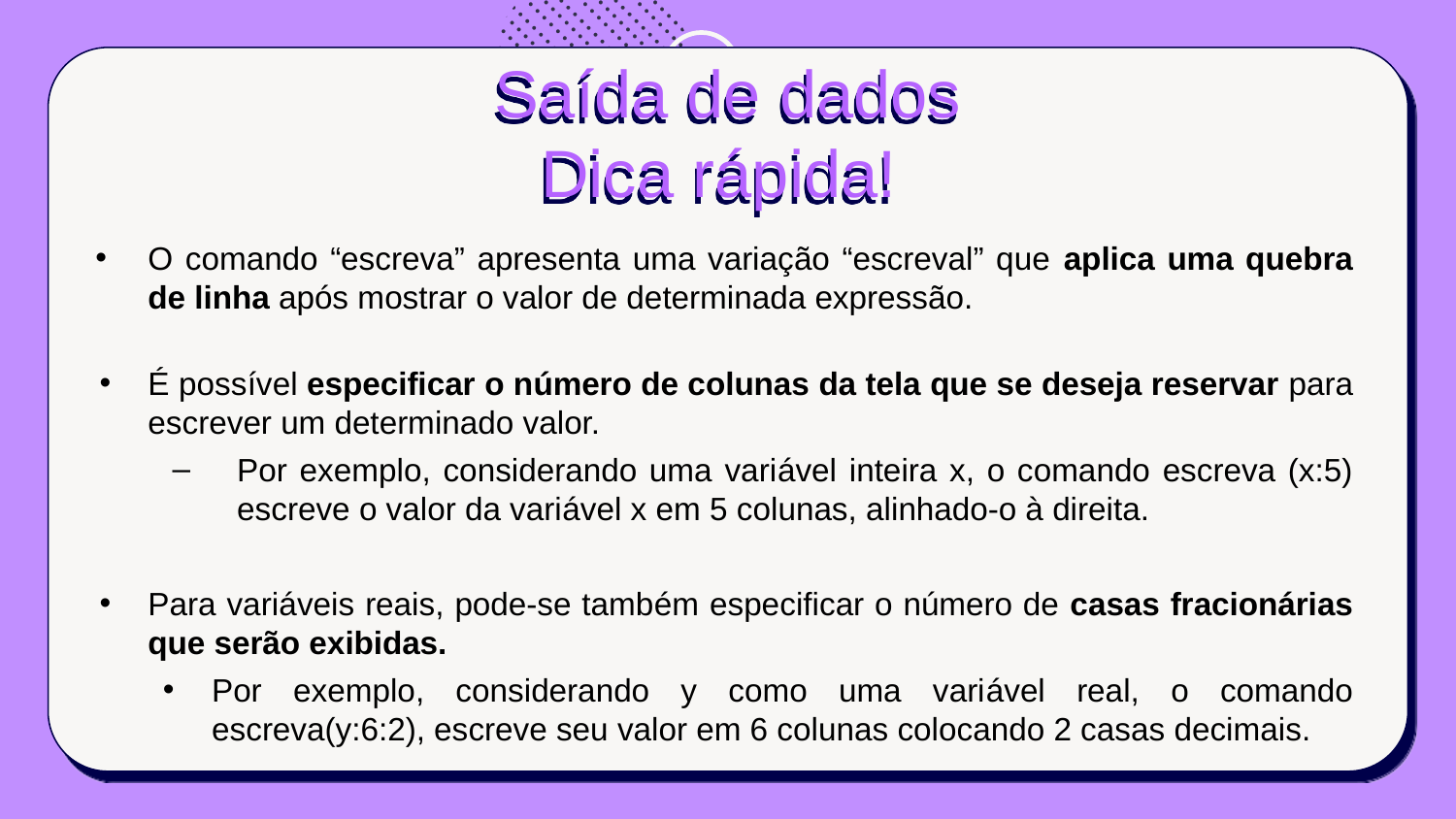

# Saída de dados
Dica rápida!
O comando “escreva” apresenta uma variação “escreval” que aplica uma quebra de linha após mostrar o valor de determinada expressão.

É possível especificar o número de colunas da tela que se deseja reservar para escrever um determinado valor.
Por exemplo, considerando uma variável inteira x, o comando escreva (x:5) escreve o valor da variável x em 5 colunas, alinhado-o à direita.

Para variáveis reais, pode-se também especificar o número de casas fracionárias que serão exibidas.
Por exemplo, considerando y como uma variável real, o comando escreva(y:6:2), escreve seu valor em 6 colunas colocando 2 casas decimais.